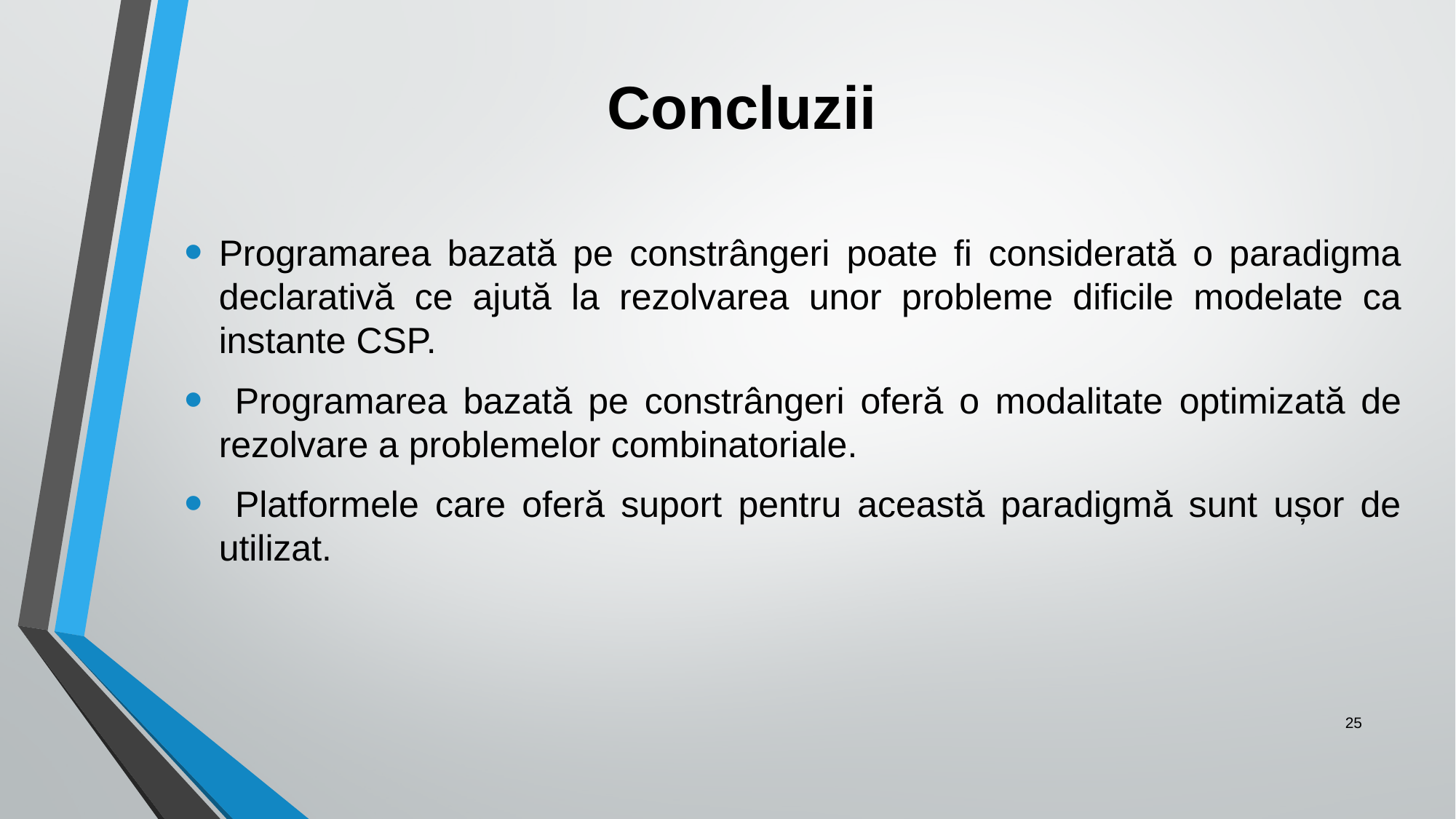

# Concluzii
Programarea bazată pe constrângeri poate fi considerată o paradigma declarativă ce ajută la rezolvarea unor probleme dificile modelate ca instante CSP.
 Programarea bazată pe constrângeri oferă o modalitate optimizată de rezolvare a problemelor combinatoriale.
 Platformele care oferă suport pentru această paradigmă sunt ușor de utilizat.

25